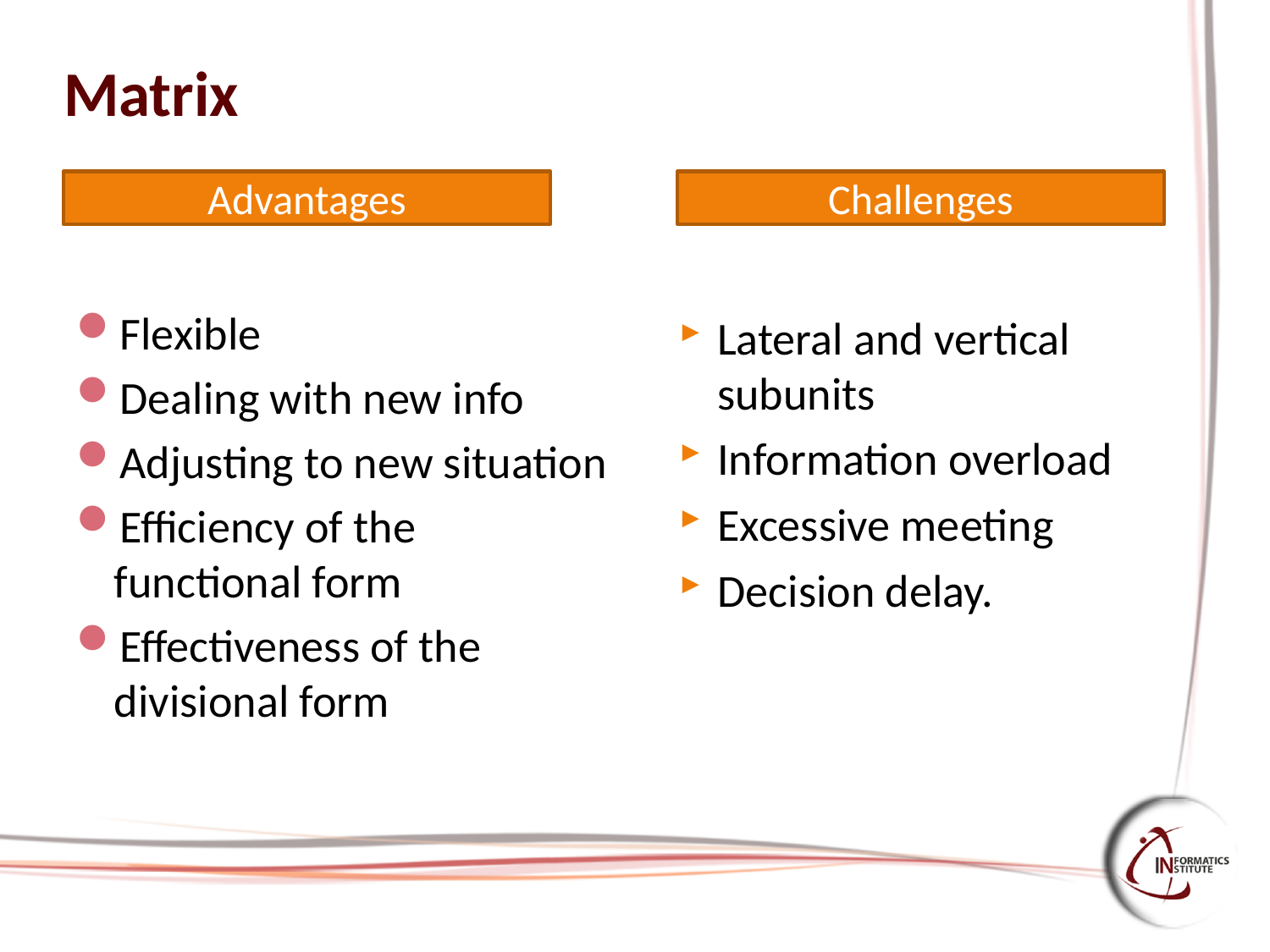

# Matrix

Flexible
Dealing with new info
Adjusting to new situation
Efficiency of the functional form
Effectiveness of the divisional form

Advantages

Lateral and vertical subunits
Information overload
Excessive meeting
Decision delay.

Challenges